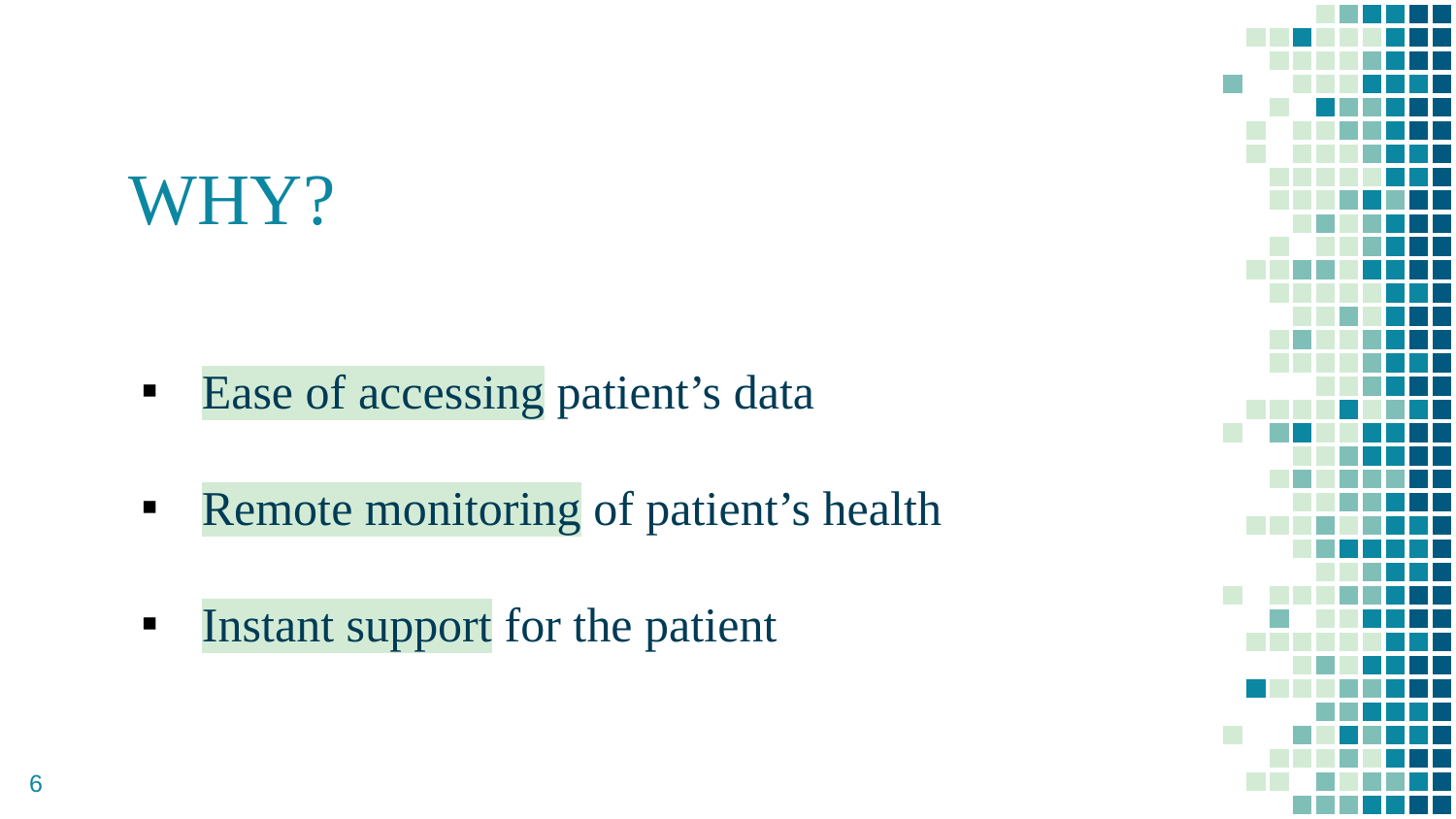

# WHY?
Ease of accessing patient’s data
Remote monitoring of patient’s health
Instant support for the patient
6